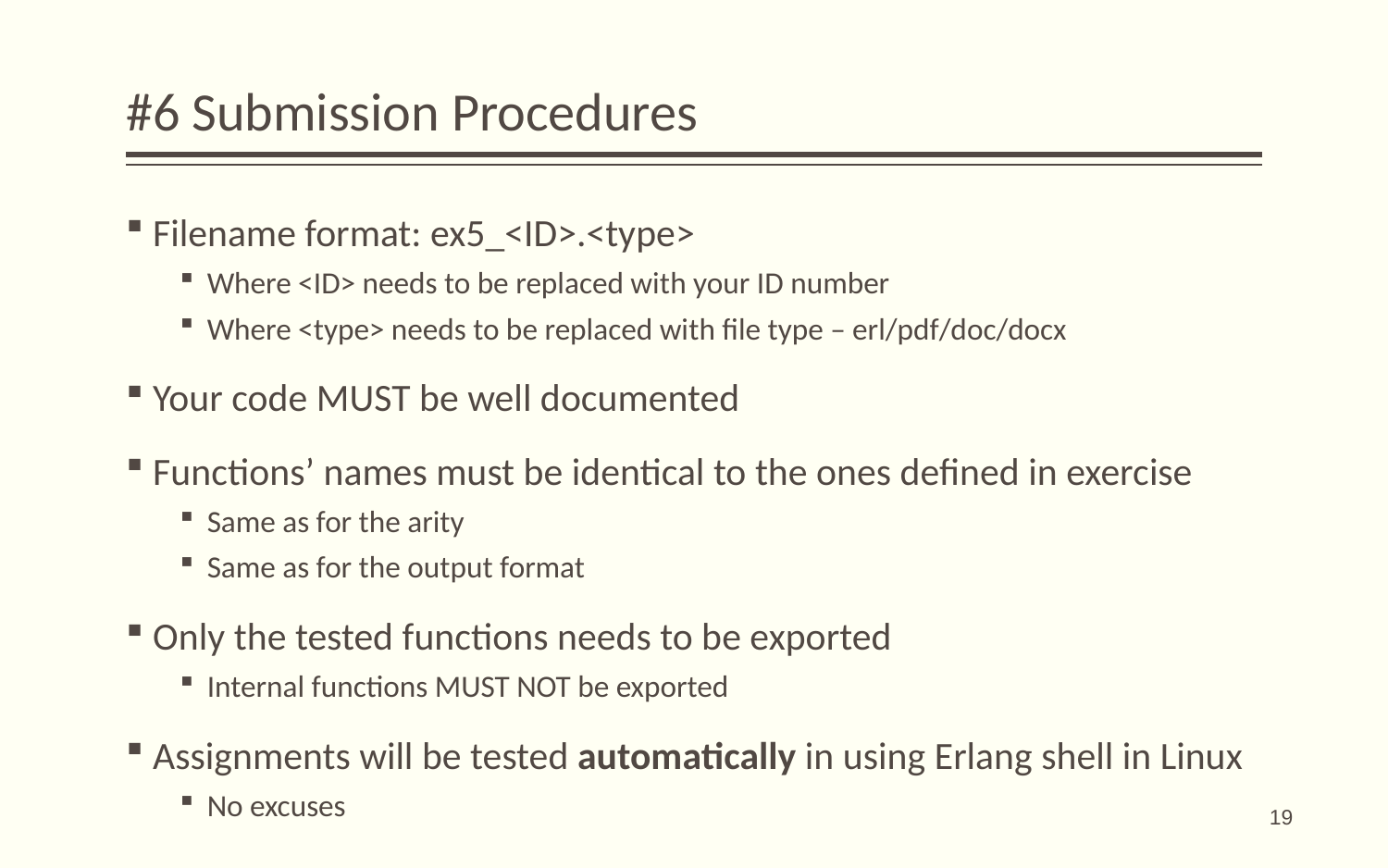

# #6 Submission Procedures
Filename format: ex5_<ID>.<type>
Where <ID> needs to be replaced with your ID number
Where <type> needs to be replaced with file type – erl/pdf/doc/docx
Your code MUST be well documented
Functions’ names must be identical to the ones defined in exercise
Same as for the arity
Same as for the output format
Only the tested functions needs to be exported
Internal functions MUST NOT be exported
Assignments will be tested automatically in using Erlang shell in Linux
No excuses